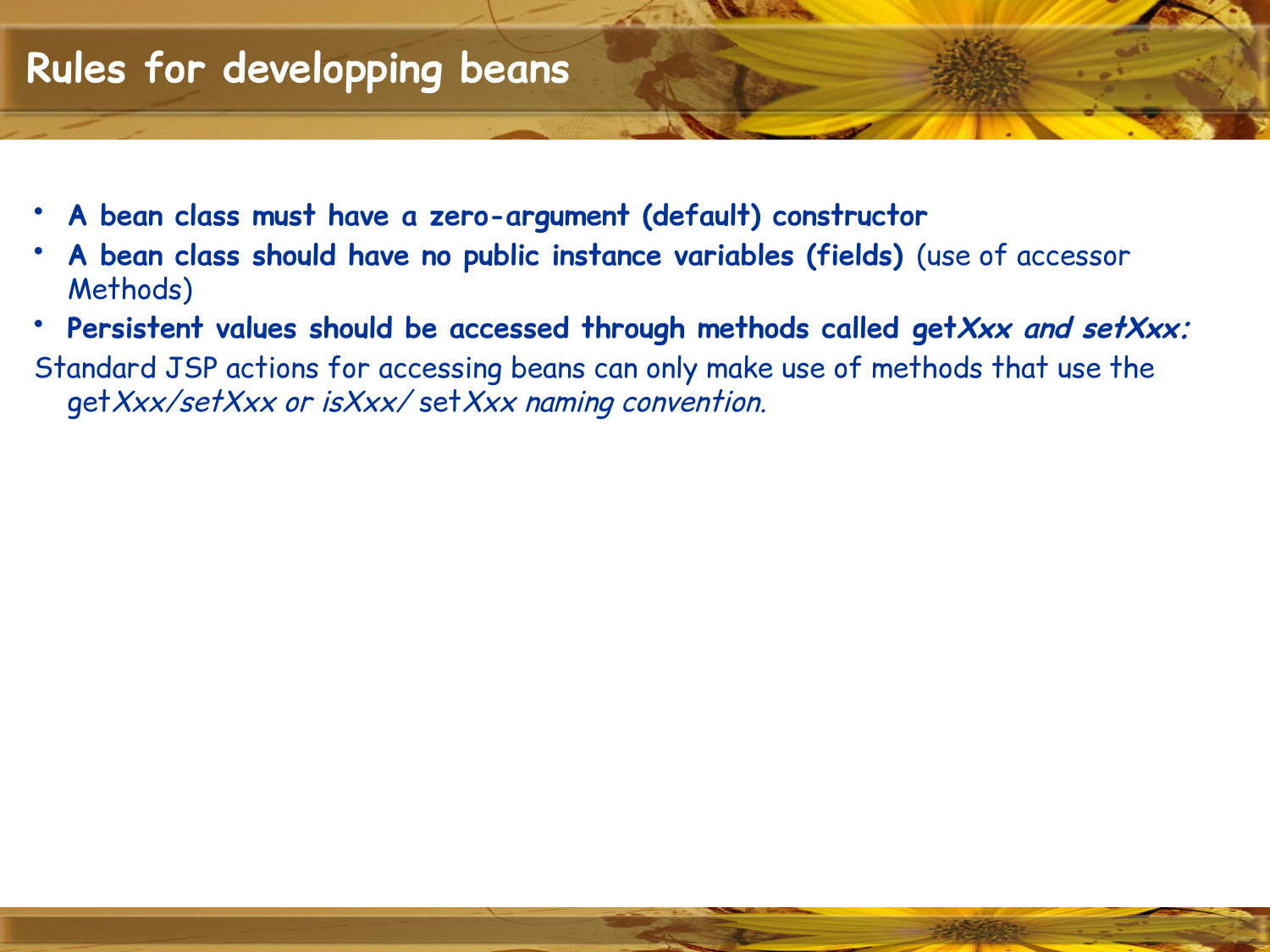

# Rules for developping beans
A bean class must have a zero-argument (default) constructor
A bean class should have no public instance variables (fields) (use of accessor Methods)
Persistent values should be accessed through methods called getXxx and setXxx:
Standard JSP actions for accessing beans can only make use of methods that use the getXxx/setXxx or isXxx/ setXxx naming convention.